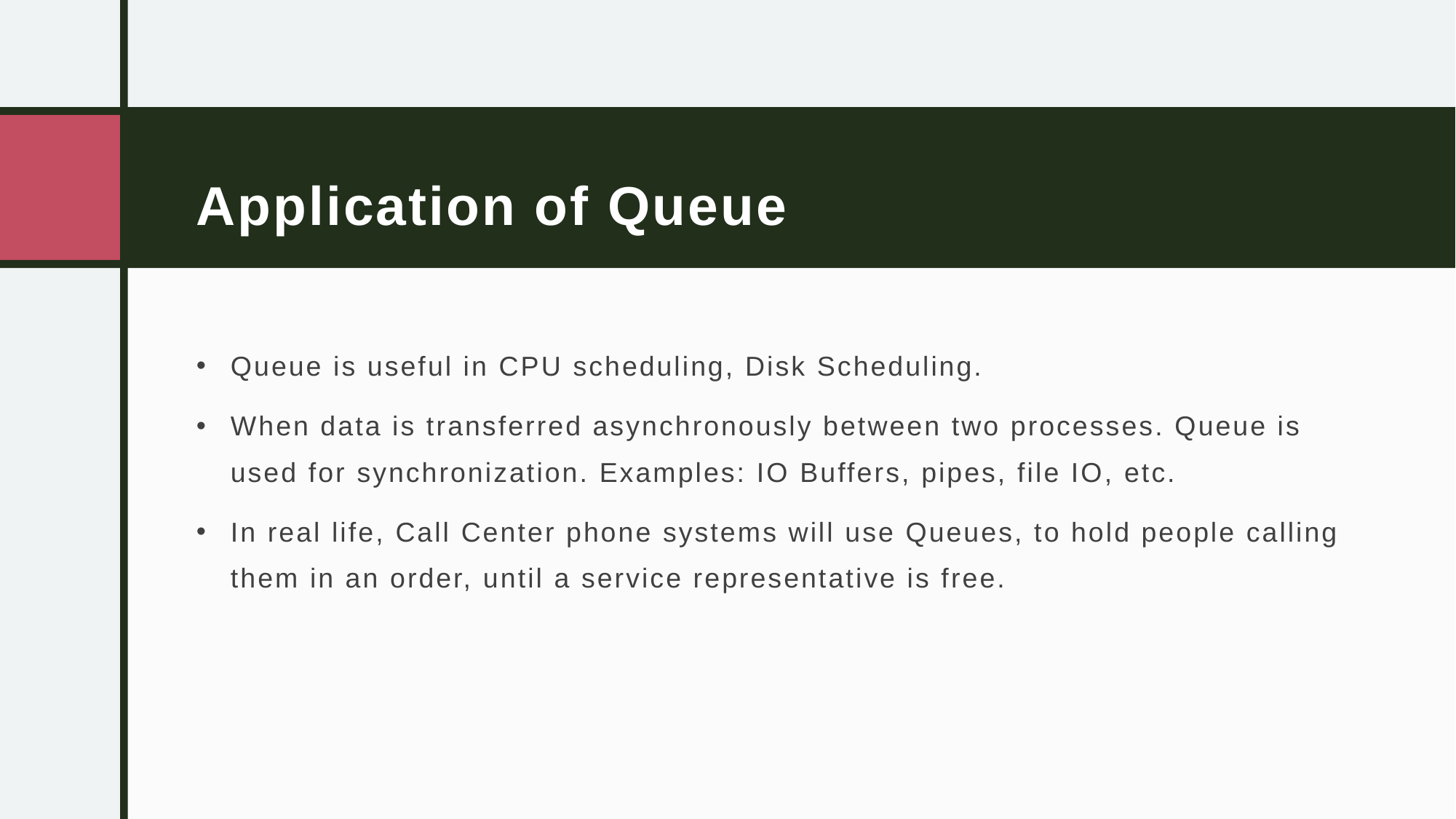

# Application of Queue

Queue is useful in CPU scheduling, Disk Scheduling.
When data is transferred asynchronously between two processes. Queue is used for synchronization. Examples: IO Buffers, pipes, file IO, etc.
In real life, Call Center phone systems will use Queues, to hold people calling them in an order, until a service representative is free.